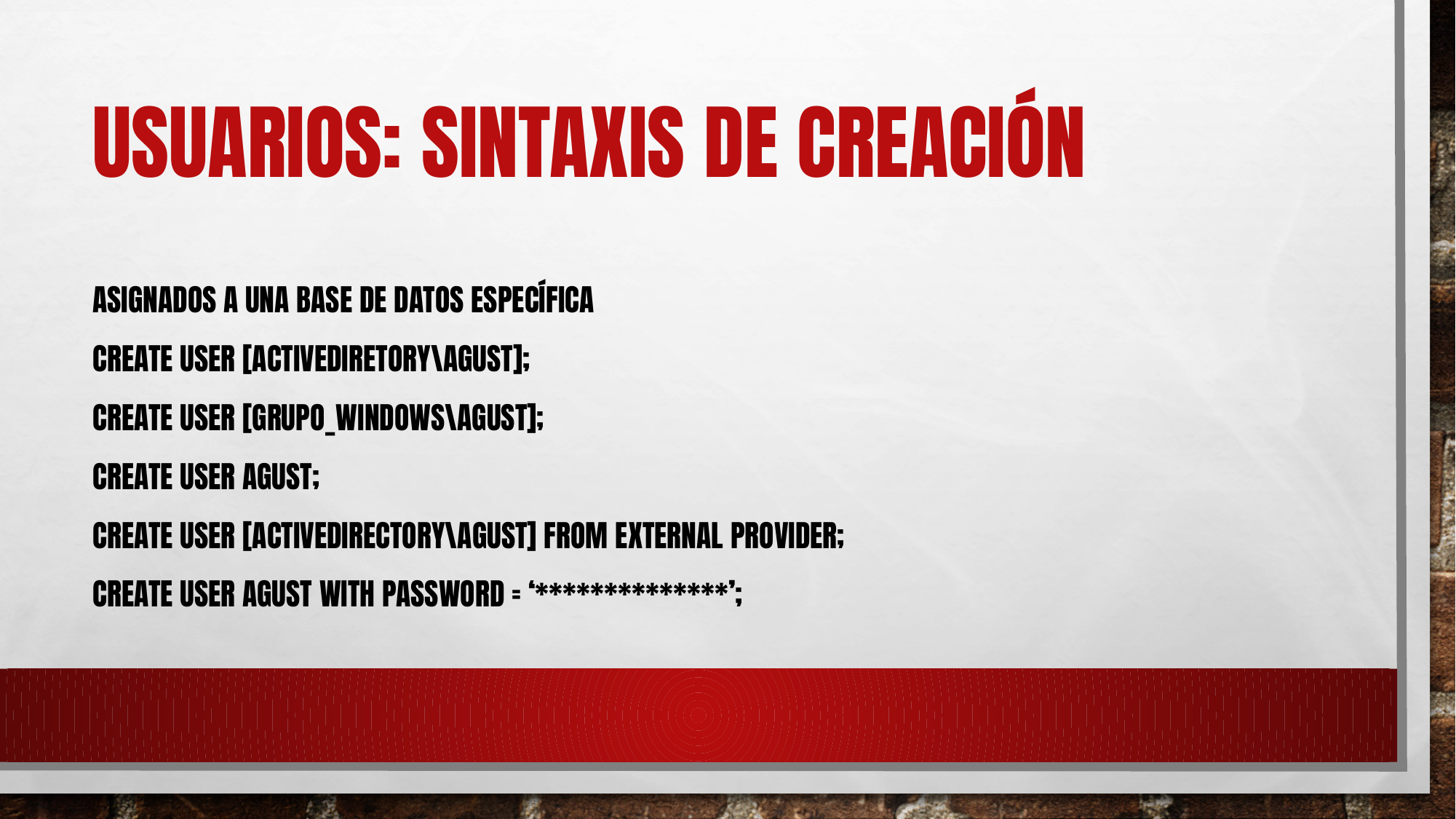

# USUARIOS: SINTAXIS DE CREACIÓN
Asignados a una base de datos específica
CREATE USER [ACTIVEDIRETORY\AGUST];
CREATE USER [GRUPO_Windows\agust];
Create user agust;
Create user [activedirectory\agust] from external provider;
Create user agust with password = ‘**************’;